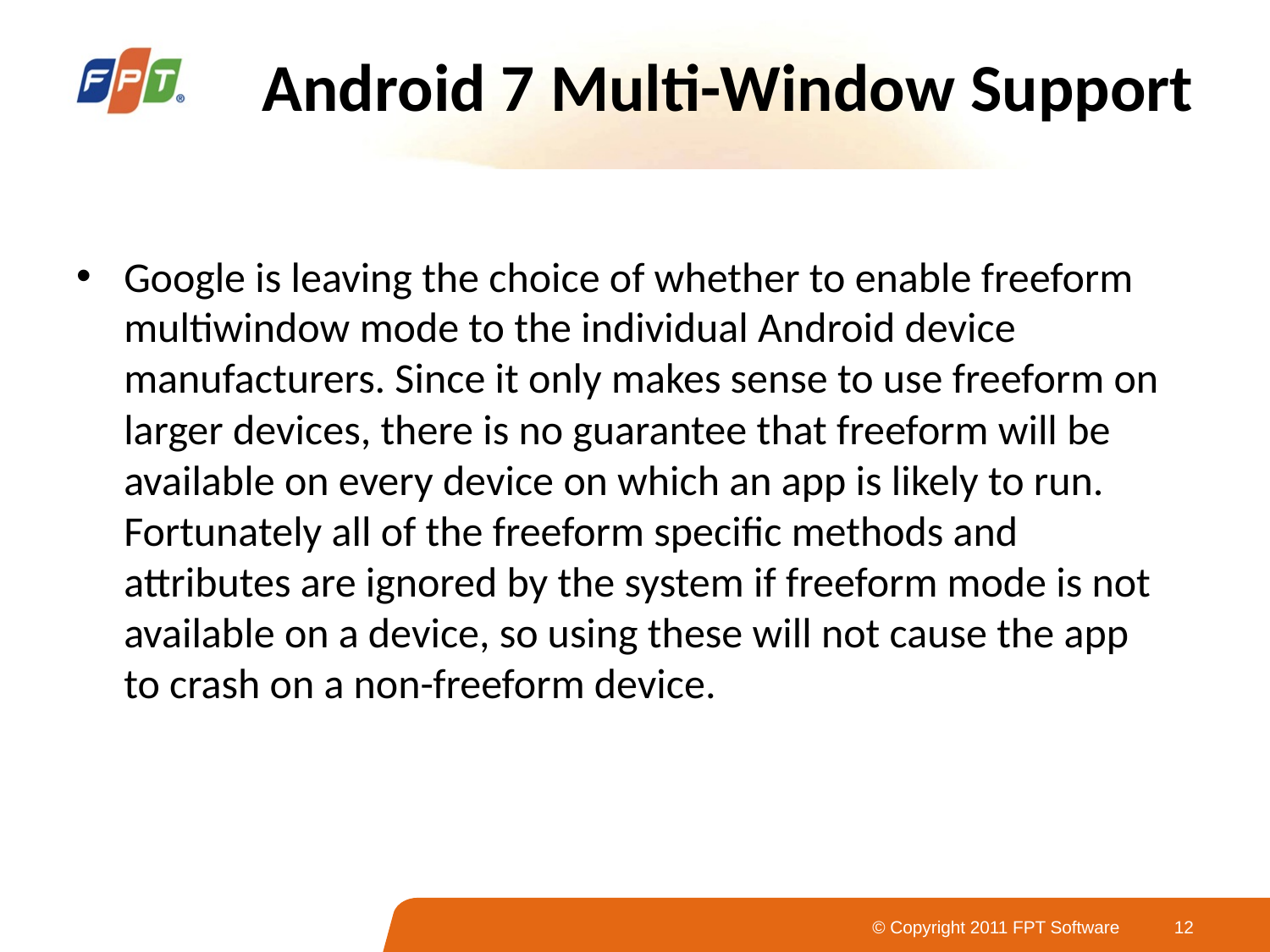

# Android 7 Multi-Window Support
Google is leaving the choice of whether to enable freeform multiwindow mode to the individual Android device manufacturers. Since it only makes sense to use freeform on larger devices, there is no guarantee that freeform will be available on every device on which an app is likely to run. Fortunately all of the freeform specific methods and attributes are ignored by the system if freeform mode is not available on a device, so using these will not cause the app to crash on a non-freeform device.